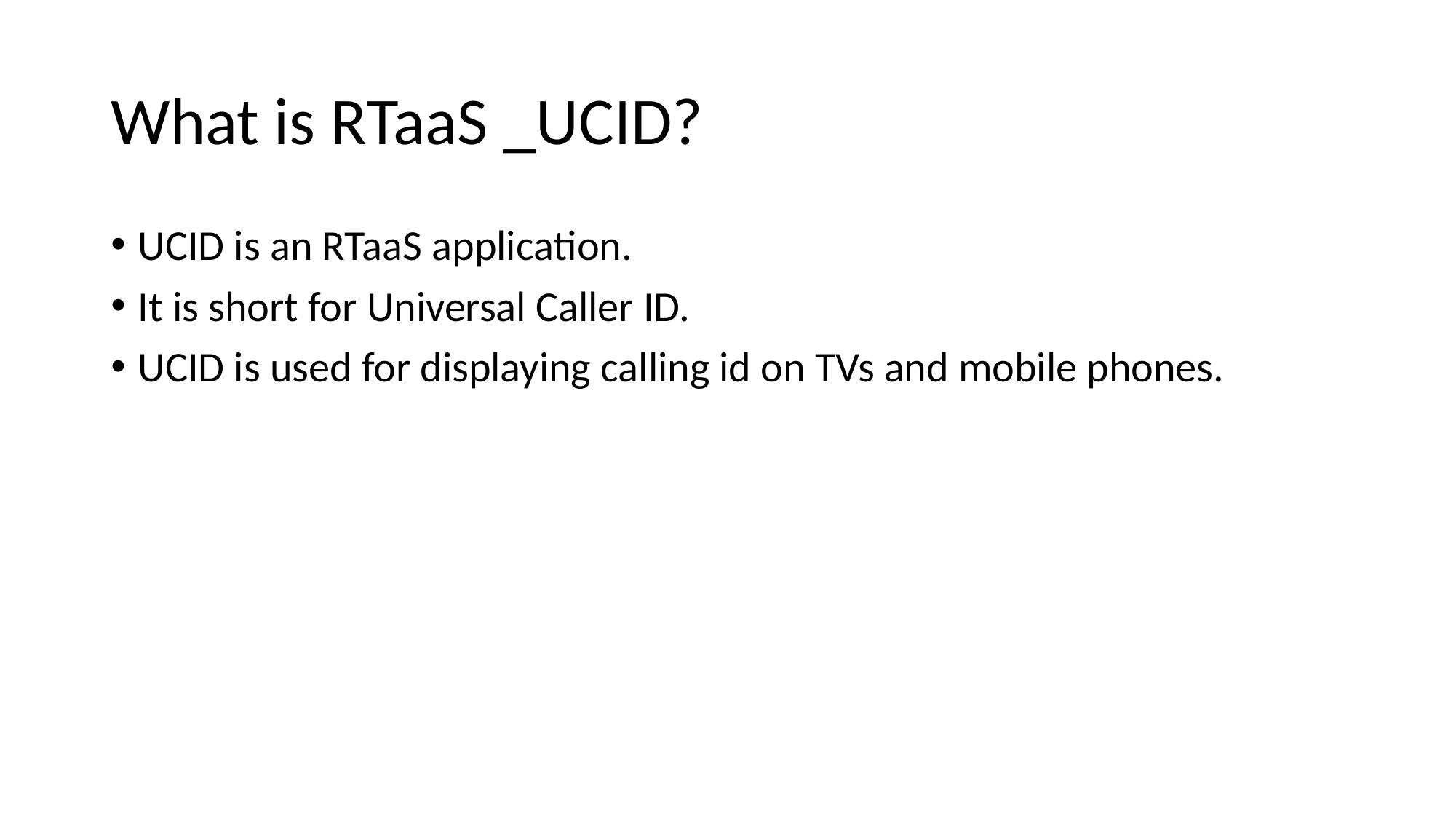

# What is RTaaS _UCID?
UCID is an RTaaS application.
It is short for Universal Caller ID.
UCID is used for displaying calling id on TVs and mobile phones.